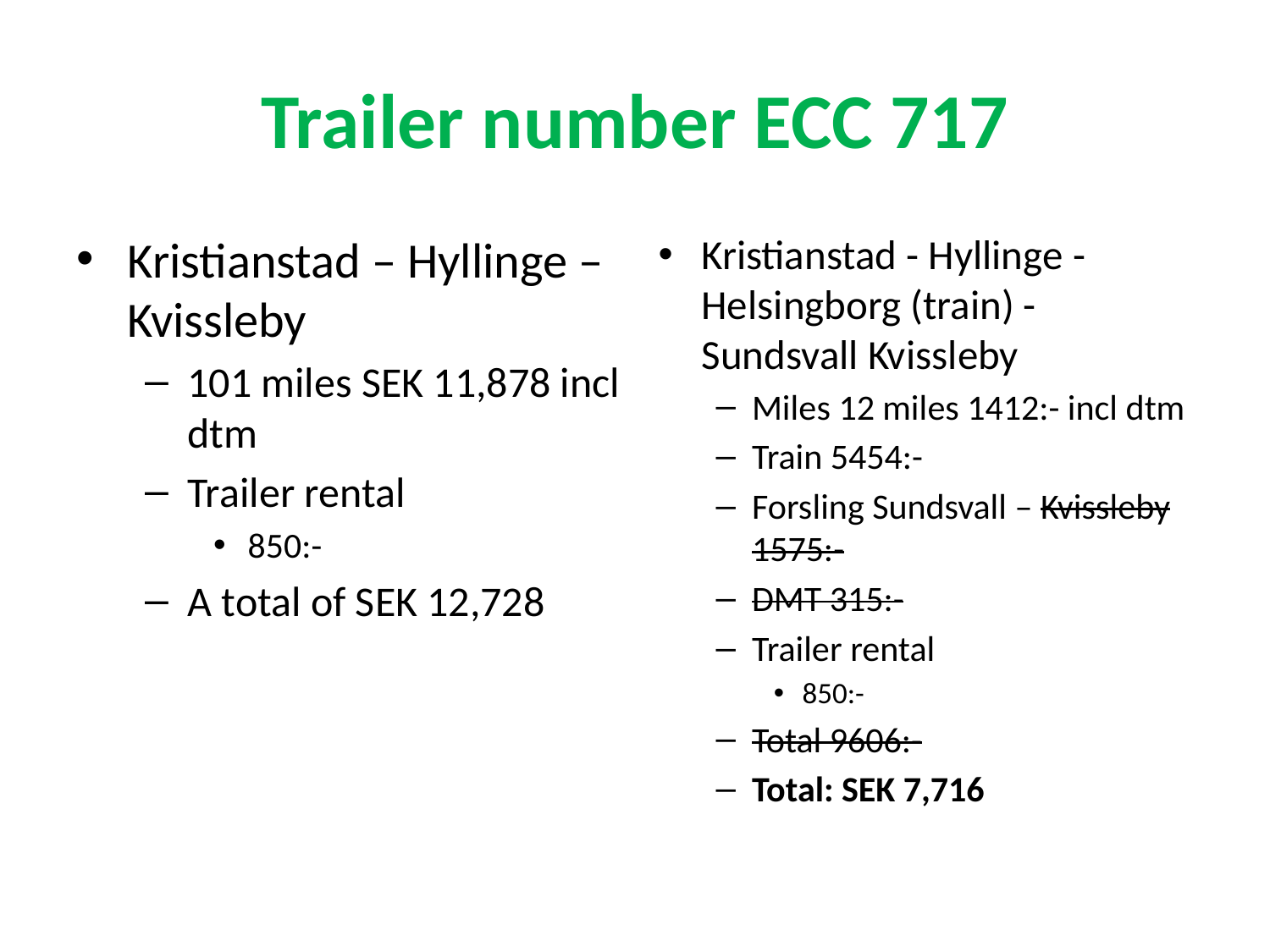

# Trailer number ECC 717
Kristianstad – Hyllinge – Kvissleby
101 miles SEK 11,878 incl dtm
Trailer rental
850:-
A total of SEK 12,728

Kristianstad - Hyllinge - Helsingborg (train) - Sundsvall Kvissleby
Miles 12 miles 1412:- incl dtm
Train 5454:-
Forsling Sundsvall – Kvissleby 1575:-
DMT 315:-
Trailer rental
850:-
Total 9606:-
Total: SEK 7,716